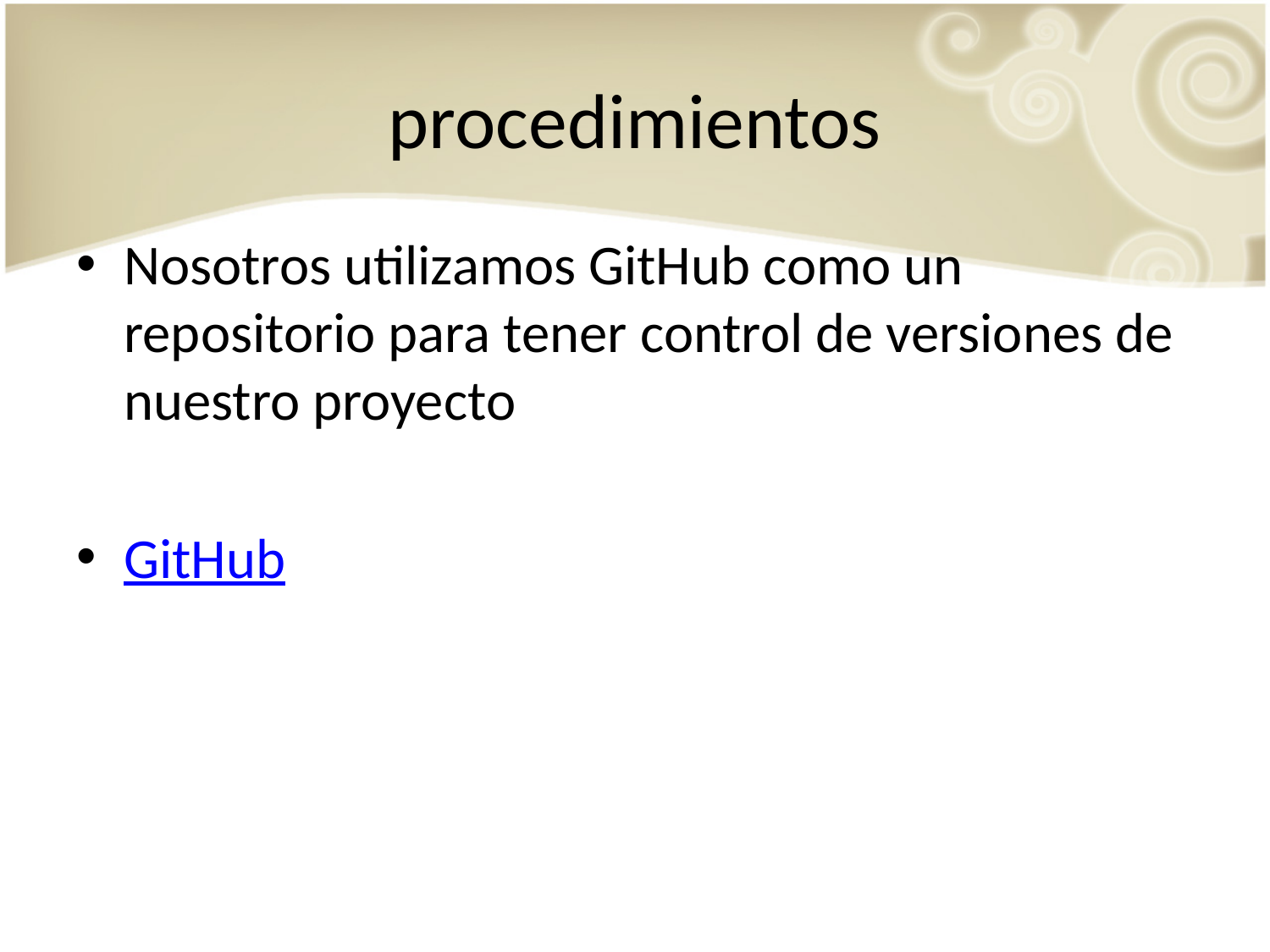

# procedimientos
Nosotros utilizamos GitHub como un repositorio para tener control de versiones de nuestro proyecto

GitHub